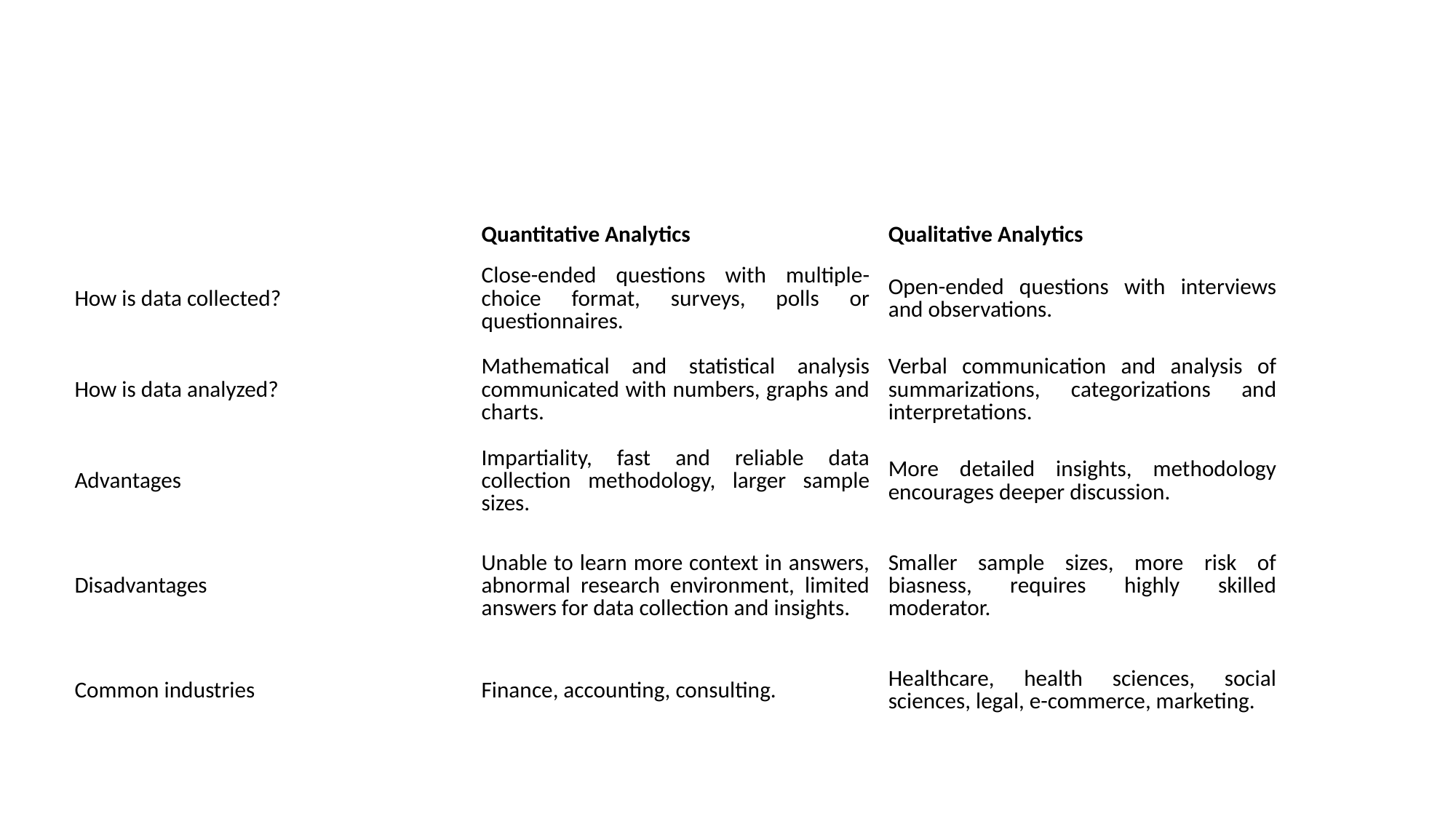

#
|  | Quantitative Analytics | Qualitative Analytics |
| --- | --- | --- |
| How is data collected? | Close-ended questions with multiple-choice format, surveys, polls or questionnaires. | Open-ended questions with interviews and observations. |
| How is data analyzed? | Mathematical and statistical analysis communicated with numbers, graphs and charts. | Verbal communication and analysis of summarizations, categorizations and interpretations. |
| Advantages | Impartiality, fast and reliable data collection methodology, larger sample sizes. | More detailed insights, methodology encourages deeper discussion. |
| Disadvantages | Unable to learn more context in answers, abnormal research environment, limited answers for data collection and insights. | Smaller sample sizes, more risk of biasness, requires highly skilled moderator. |
| Common industries | Finance, accounting, consulting. | Healthcare, health sciences, social sciences, legal, e-commerce, marketing. |